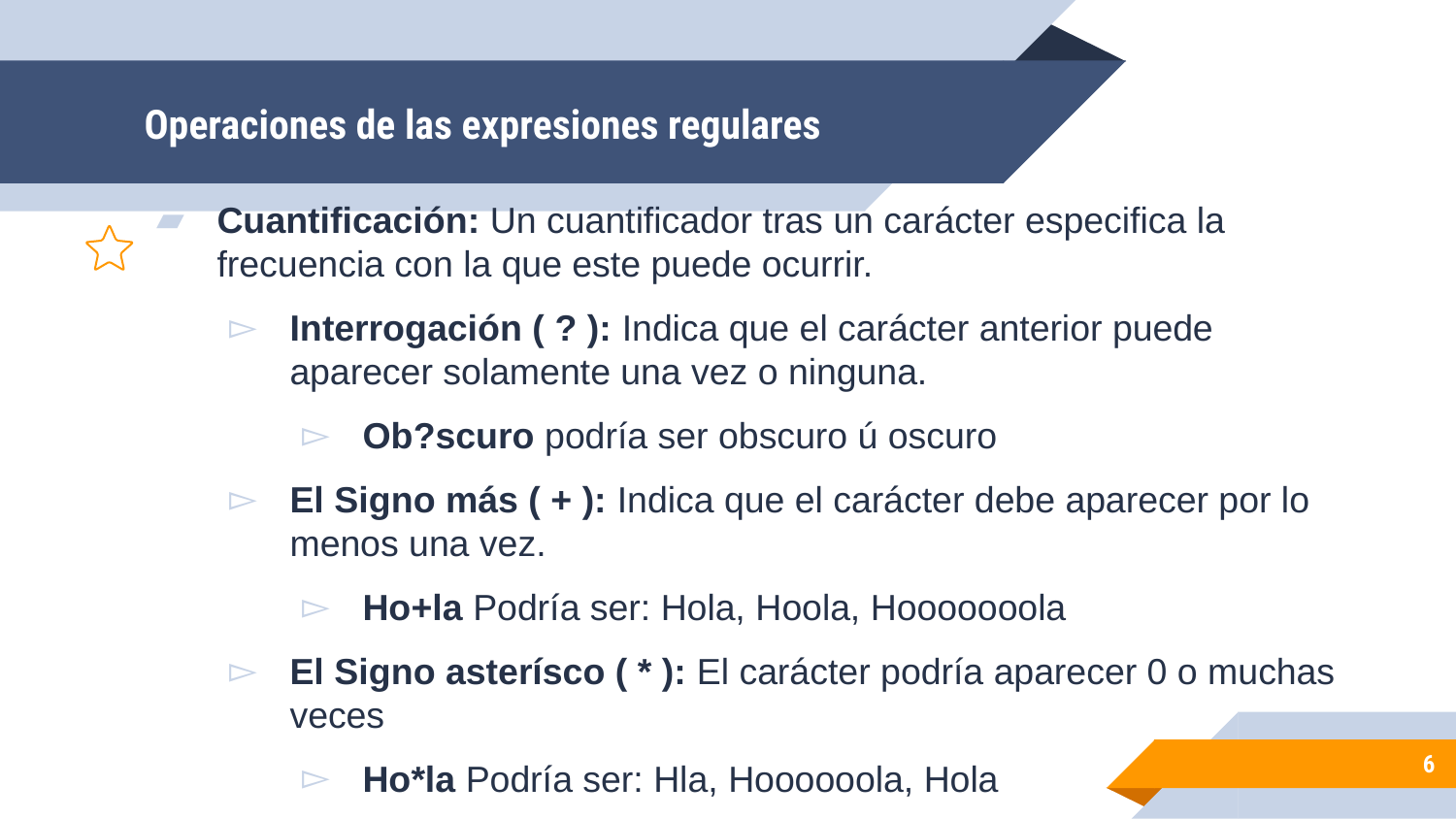

# Operaciones de las expresiones regulares

Cuantificación: Un cuantificador tras un carácter especifica la frecuencia con la que este puede ocurrir.
Interrogación ( ? ): Indica que el carácter anterior puede aparecer solamente una vez o ninguna.
Ob?scuro podría ser obscuro ú oscuro
El Signo más ( + ): Indica que el carácter debe aparecer por lo menos una vez.
Ho+la Podría ser: Hola, Hoola, Hooooooola
El Signo asterísco ( * ): El carácter podría aparecer 0 o muchas veces
Ho*la Podría ser: Hla, Hoooooola, Hola
6